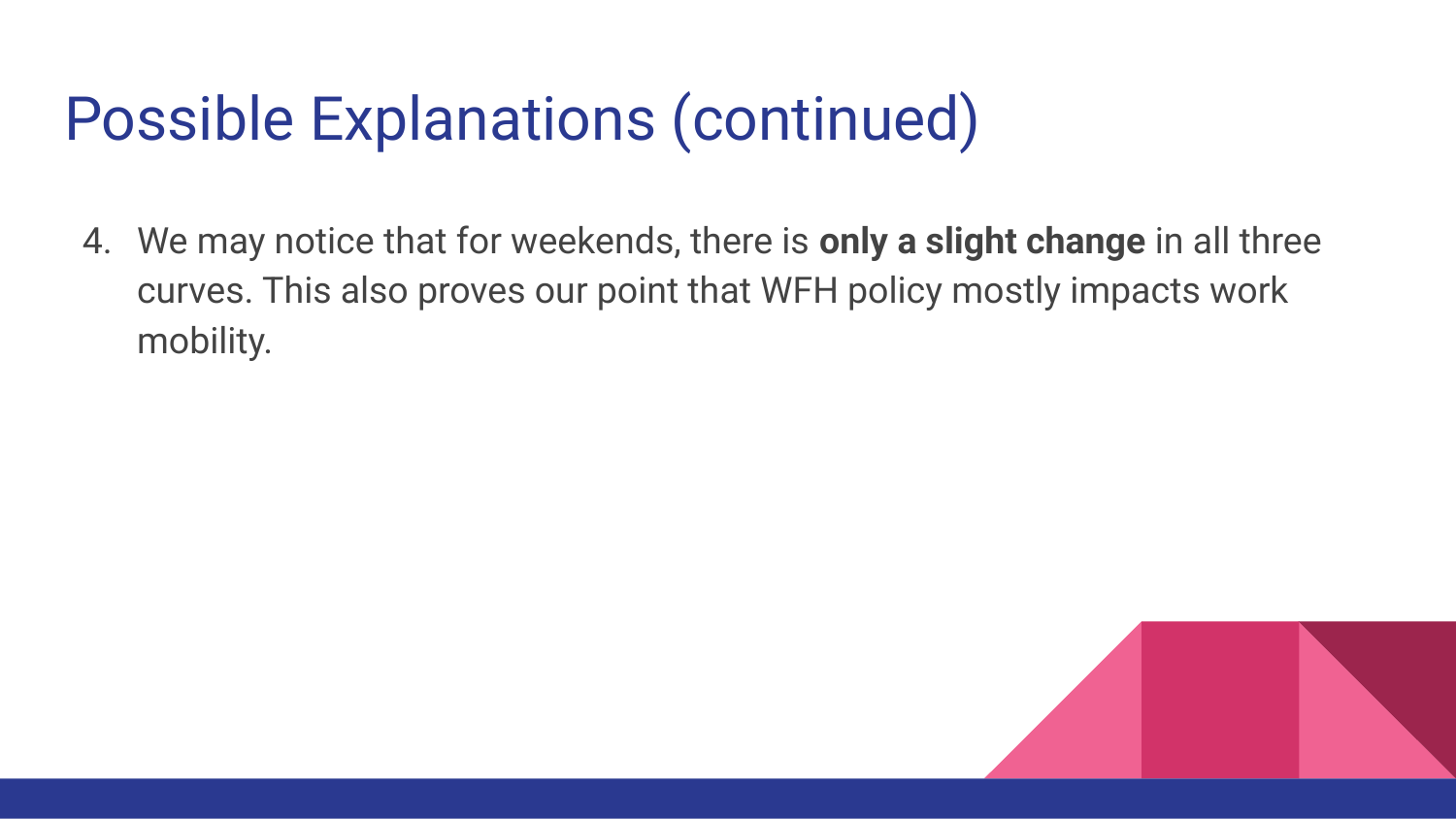

# Possible Explanations (continued)
We may notice that for weekends, there is only a slight change in all three curves. This also proves our point that WFH policy mostly impacts work mobility.